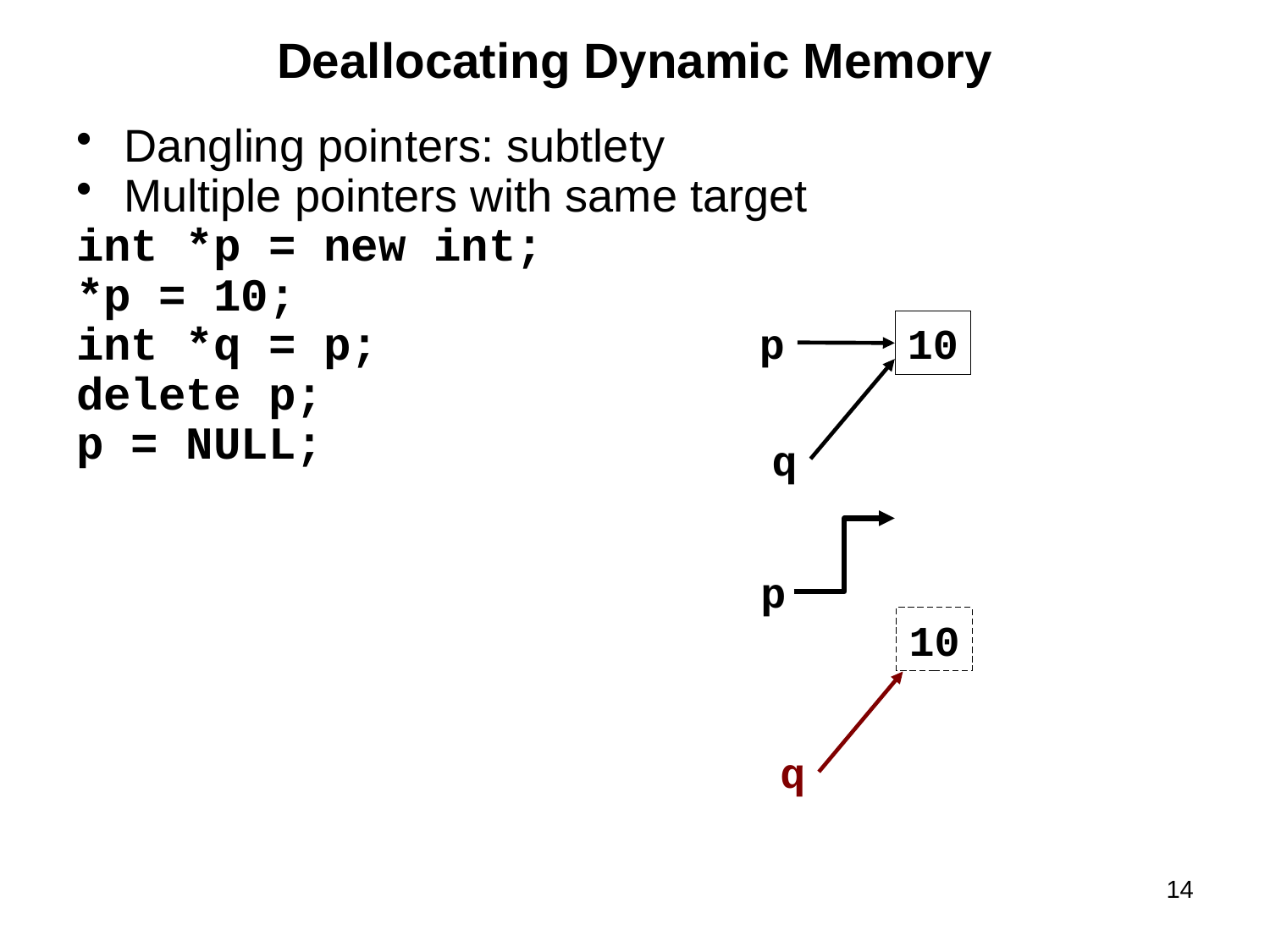

# Deallocating Dynamic Memory
Dangling pointers: subtlety
Multiple pointers with same target
int *p = new int;
*p = 10;
int *q = p;
delete p;
p = NULL;

p
10
q
p
10
q
14